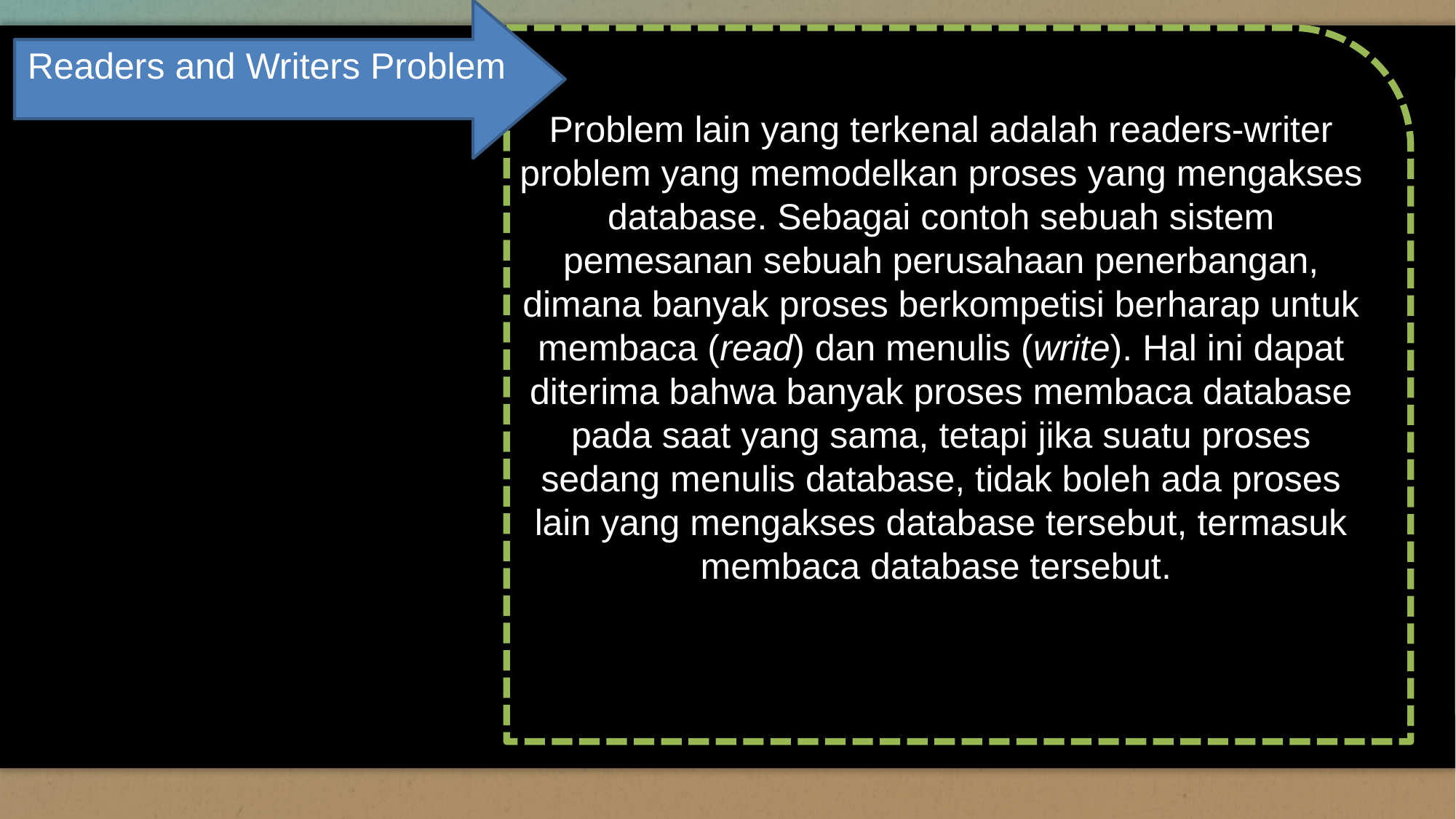

Readers and Writers Problem

Problem lain yang terkenal adalah readers-writer problem yang memodelkan proses yang mengakses database. Sebagai contoh sebuah sistem pemesanan sebuah perusahaan penerbangan, dimana banyak proses berkompetisi berharap untuk membaca (read) dan menulis (write). Hal ini dapat diterima bahwa banyak proses membaca database pada saat yang sama, tetapi jika suatu proses sedang menulis database, tidak boleh ada proses lain yang mengakses database tersebut, termasuk membaca database tersebut.